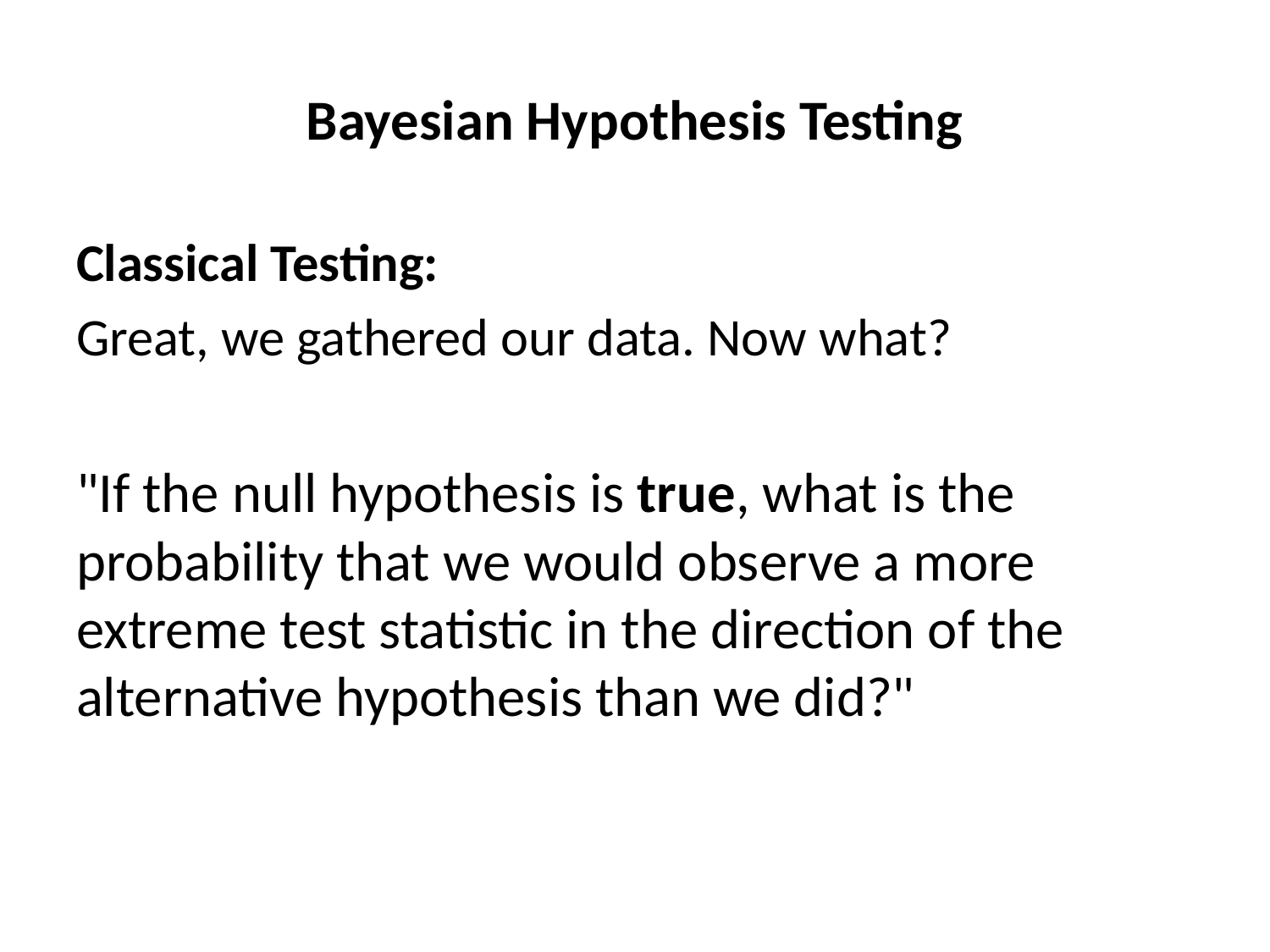

# Bayesian Hypothesis Testing
Classical Testing:
Great, we gathered our data. Now what?

"If the null hypothesis is true, what is the probability that we would observe a more extreme test statistic in the direction of the alternative hypothesis than we did?"